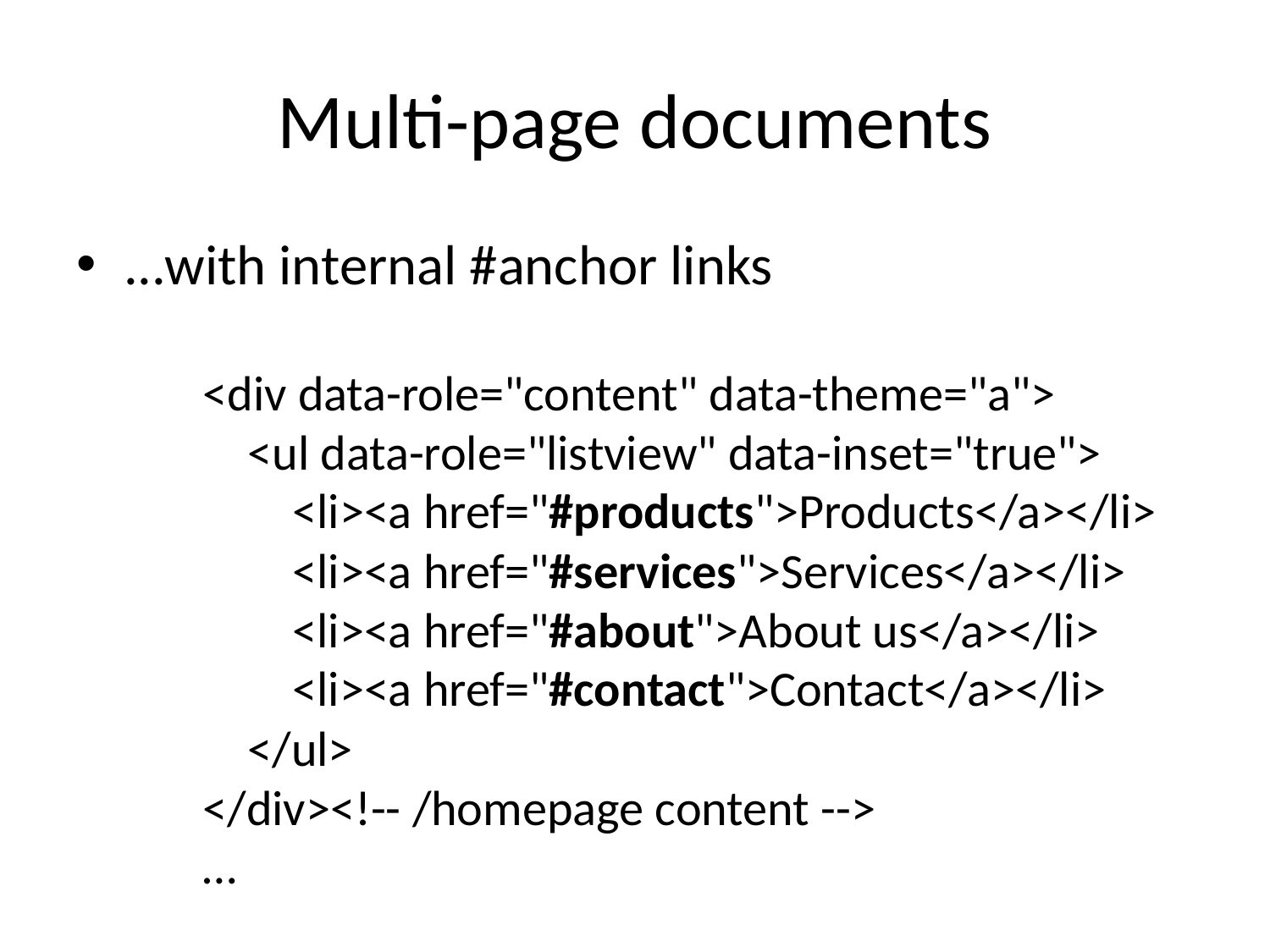

# Multi-page documents
...with internal #anchor links
<div data-role="content" data-theme="a">
    <ul data-role="listview" data-inset="true">
        <li><a href="#products">Products</a></li>
        <li><a href="#services">Services</a></li>
        <li><a href="#about">About us</a></li>
        <li><a href="#contact">Contact</a></li>
    </ul>
</div><!-- /homepage content -->
…